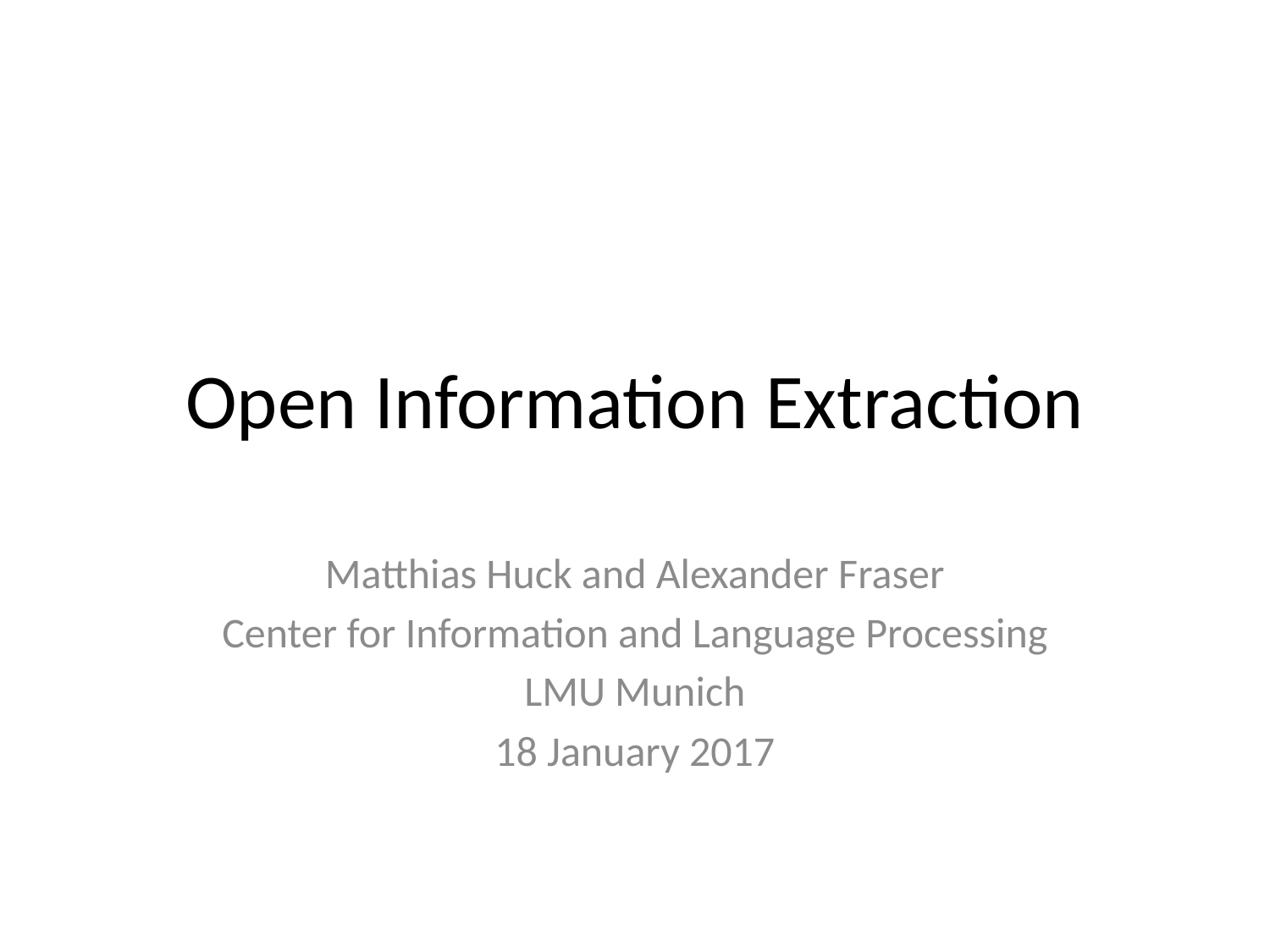

# Open Information Extraction
Matthias Huck and Alexander Fraser
Center for Information and Language Processing
LMU Munich
18 January 2017